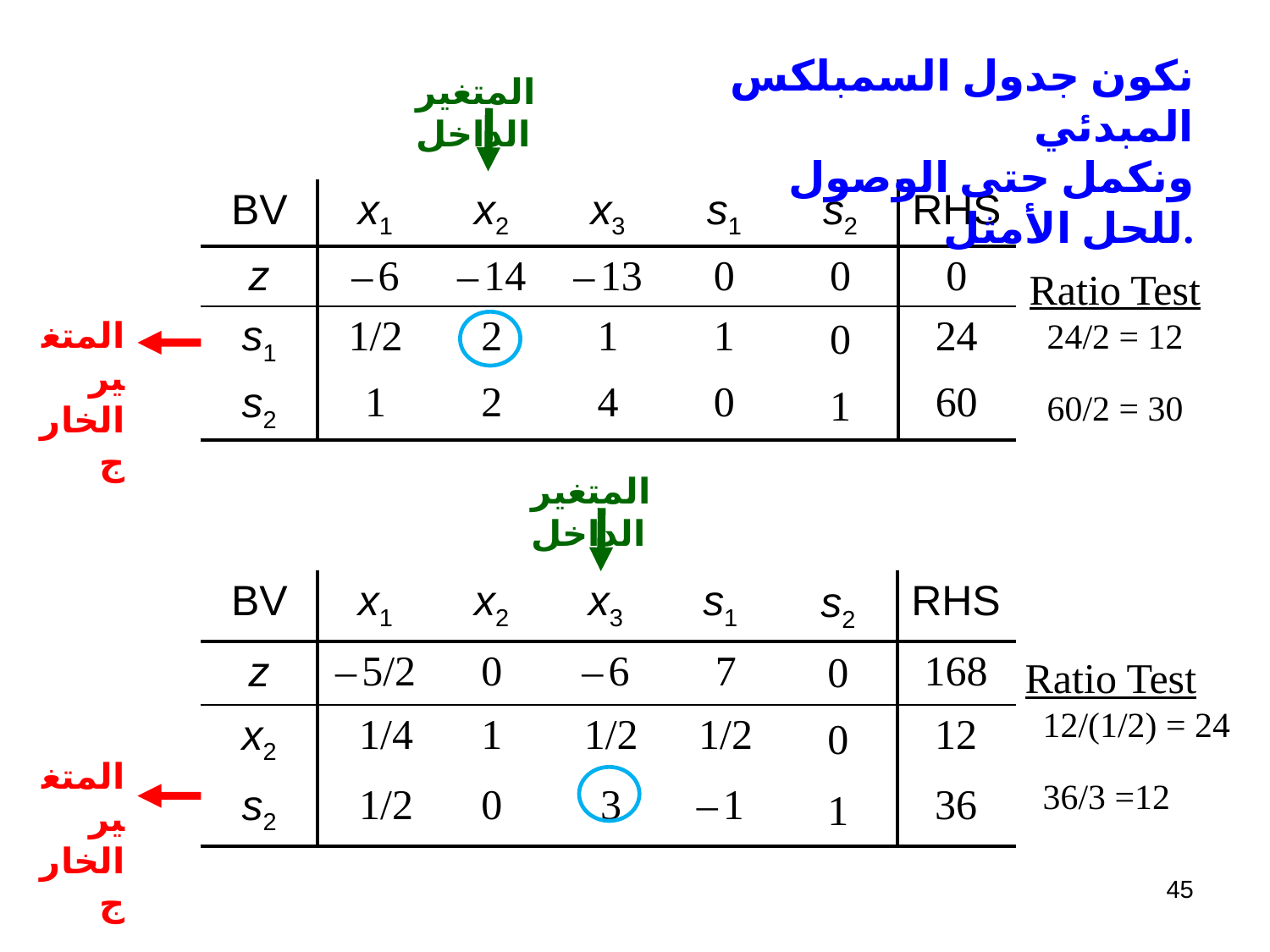

نكون جدول السمبلكس المبدئي
ونكمل حتى الوصول للحل الأمثل.
المتغير الداخل

| BV | x1 | x2 | x3 | s1 | s2 | RHS |
| --- | --- | --- | --- | --- | --- | --- |
| z | – 6 | – 14 | – 13 | 0 | 0 | 0 |
| s1 | 1/2 | 2 | 1 | 1 | 0 | 24 |
| s2 | 1 | 2 | 4 | 0 | 1 | 60 |
Ratio Test
  24/2 = 12

  60/2 = 30
المتغير الخارج

المتغير الداخل

| BV | x1 | x2 | x3 | s1 | s2 | RHS |
| --- | --- | --- | --- | --- | --- | --- |
| z | – 5/2 | 0 | – 6 | 7 | 0 | 168 |
| x2 | 1/4 | 1 | 1/2 | 1/2 | 0 | 12 |
| s2 | 1/2 | 0 | 3 | – 1 | 1 | 36 |
Ratio Test
  12/(1/2) = 24

  36/3 =12
المتغير الخارج

45